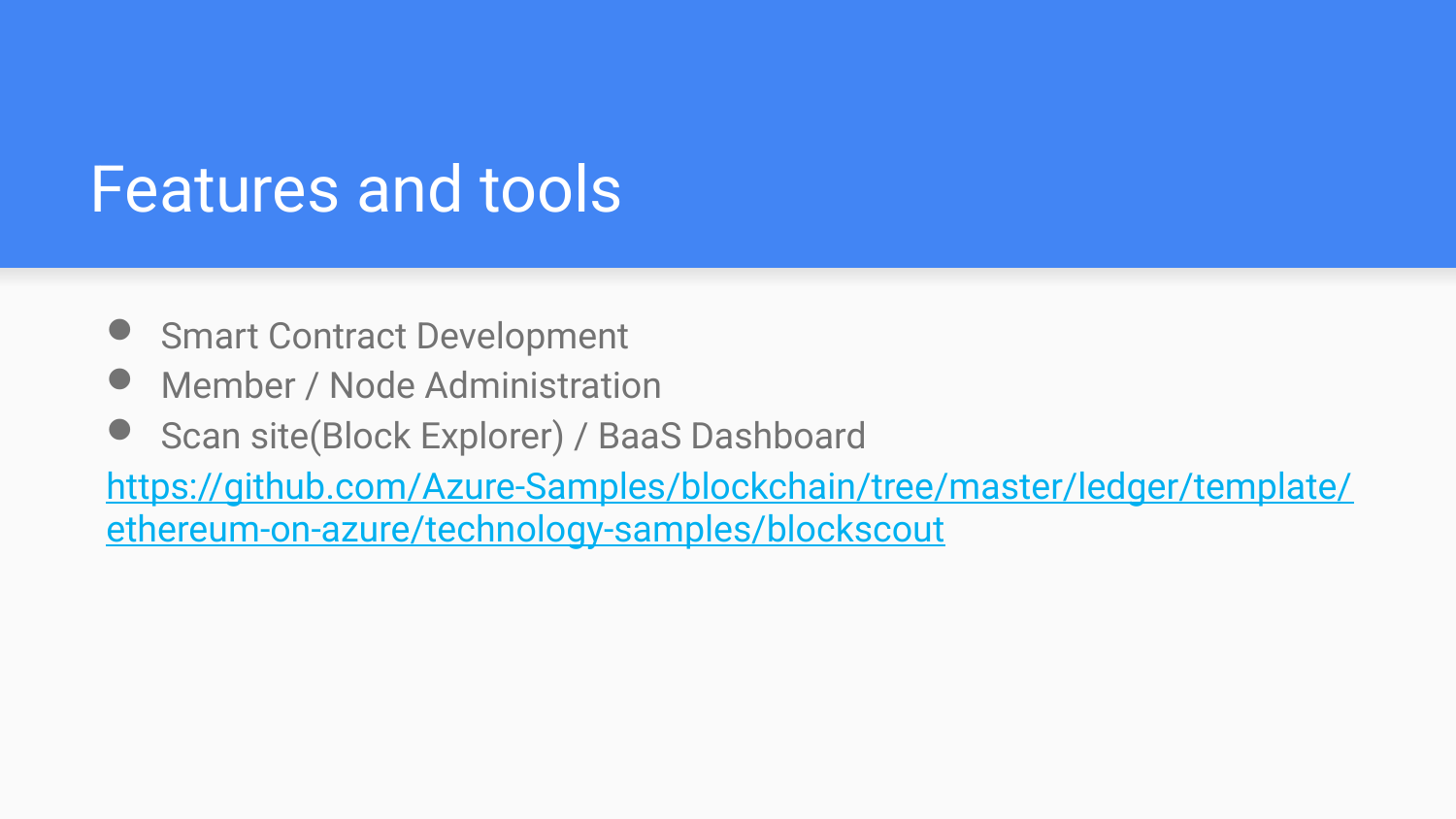

# Features and tools
Smart Contract Development
Member / Node Administration
Scan site(Block Explorer) / BaaS Dashboard
https://github.com/Azure-Samples/blockchain/tree/master/ledger/template/ethereum-on-azure/technology-samples/blockscout